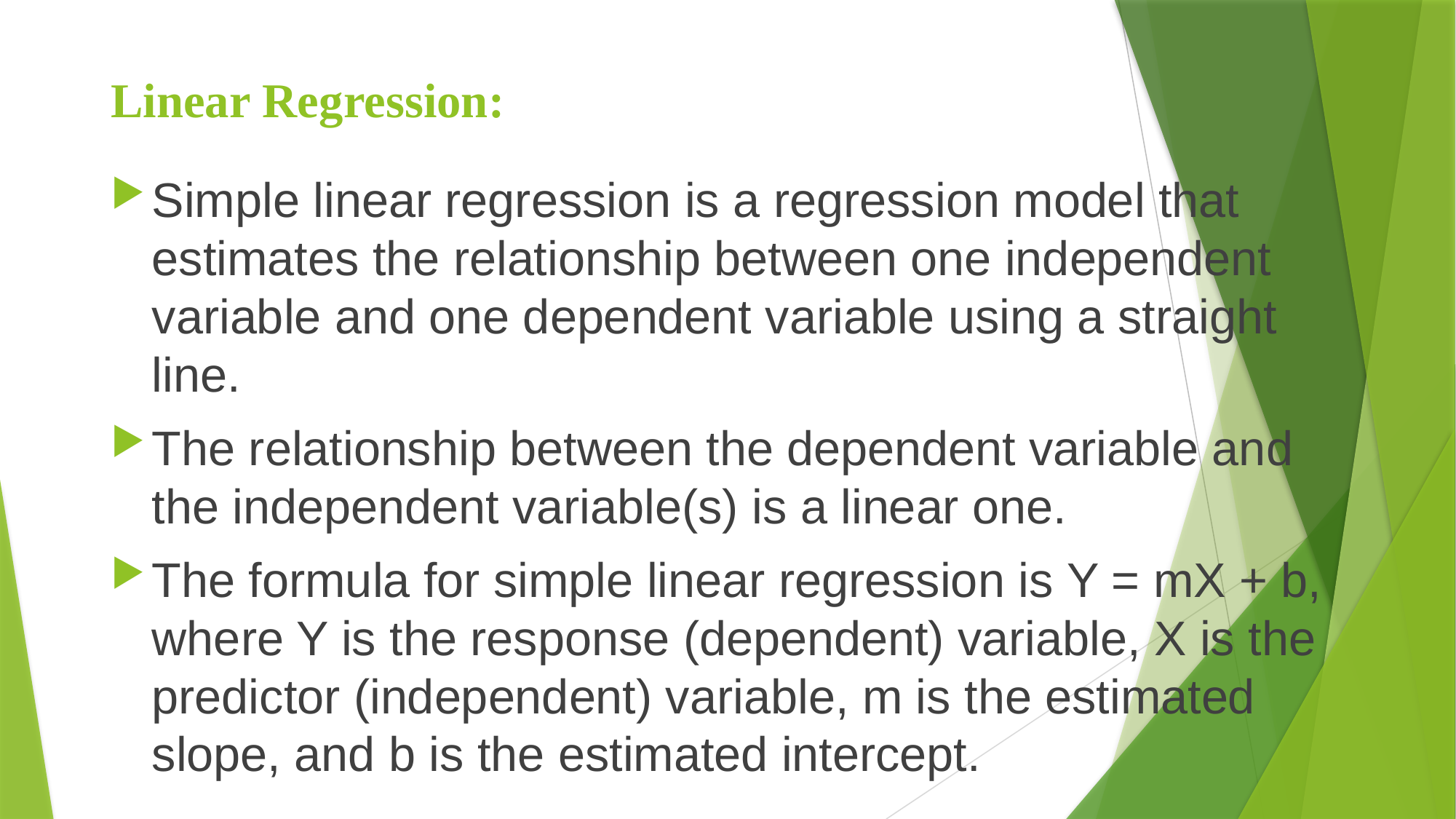

# Linear Regression:
Simple linear regression is a regression model that estimates the relationship between one independent variable and one dependent variable using a straight line.
The relationship between the dependent variable and the independent variable(s) is a linear one.
The formula for simple linear regression is Y = mX + b, where Y is the response (dependent) variable, X is the predictor (independent) variable, m is the estimated slope, and b is the estimated intercept.